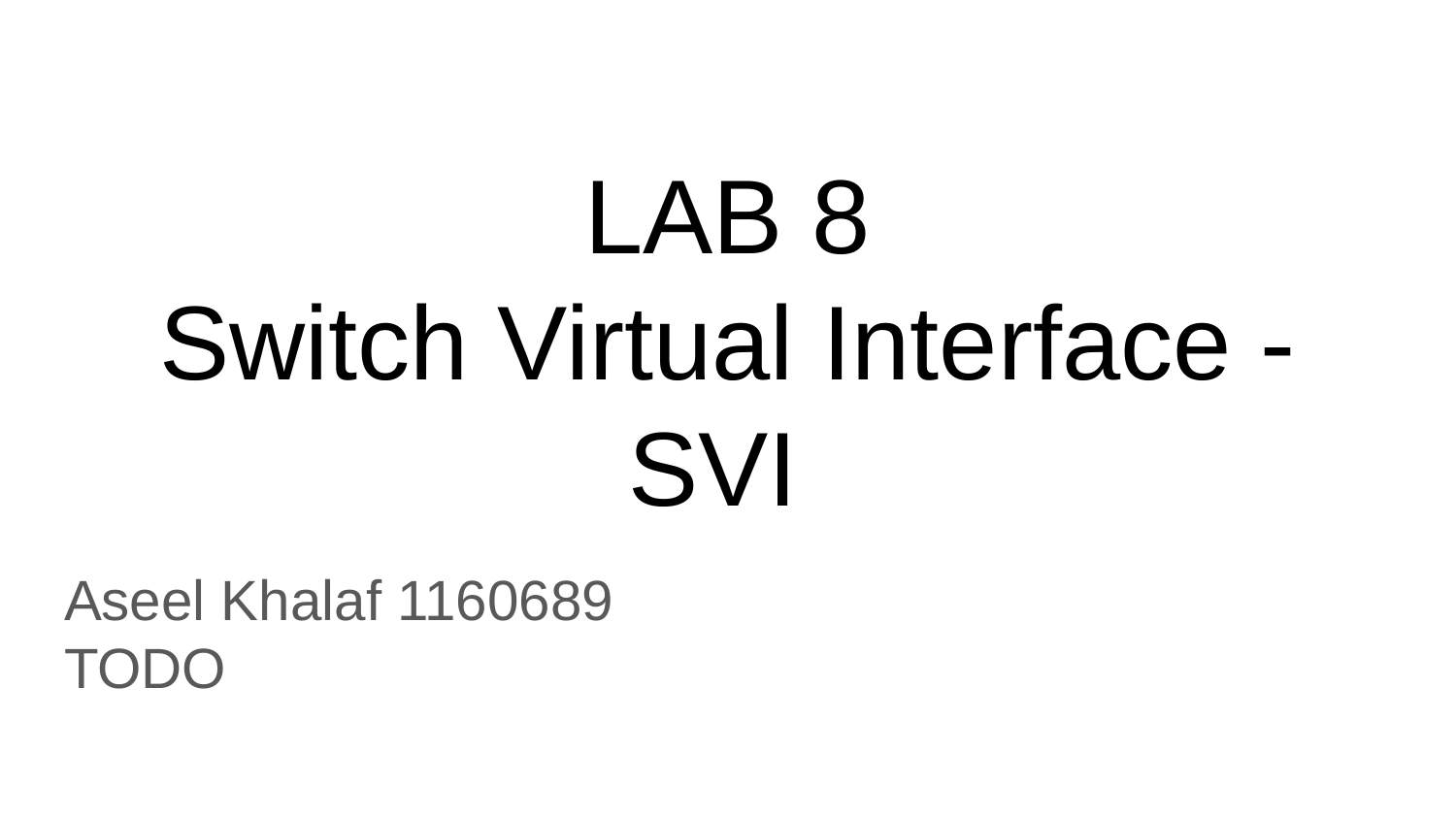

# LAB 8
Switch Virtual Interface - SVI
Aseel Khalaf 1160689
TODO